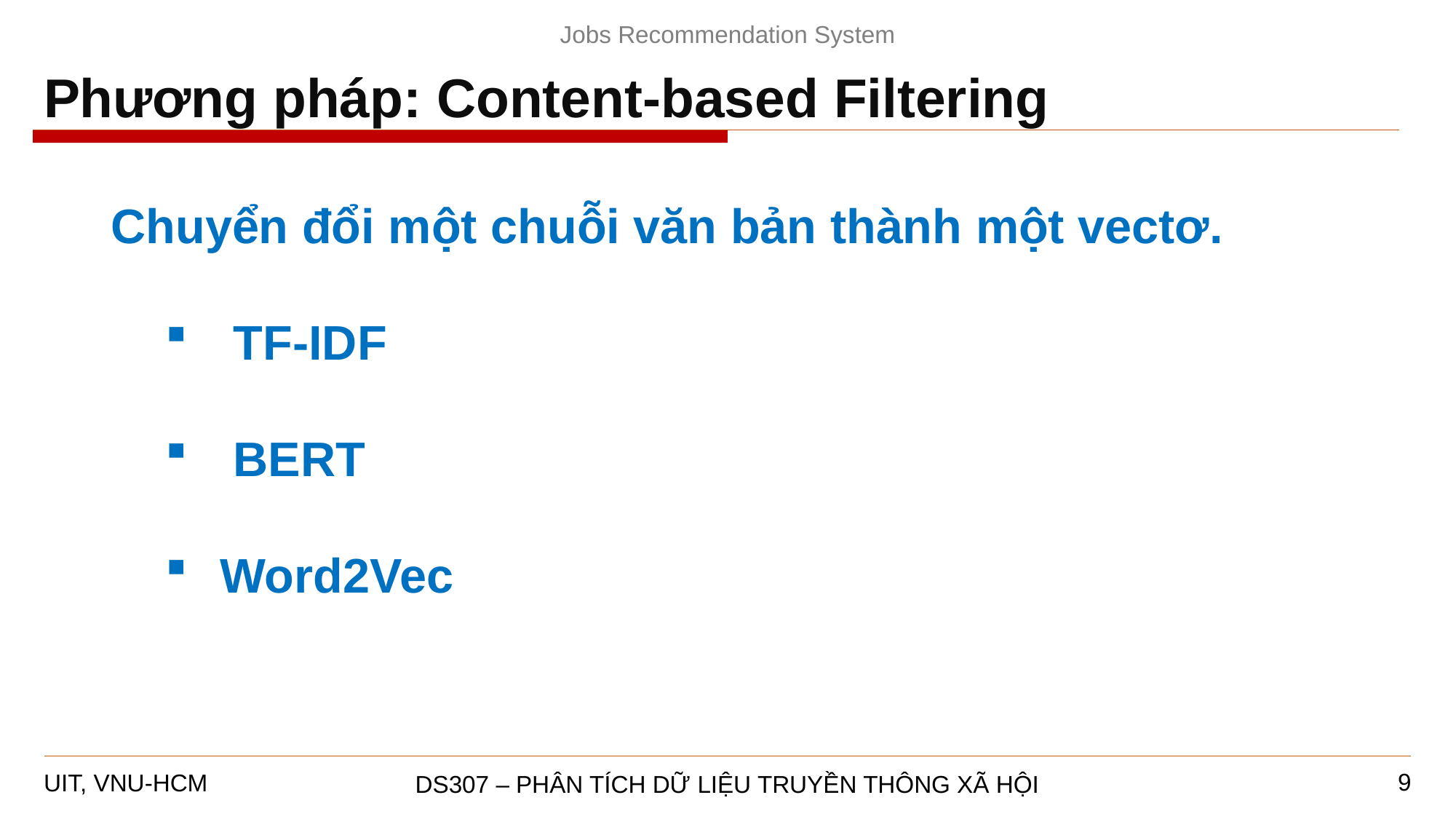

Jobs Recommendation System
Phương pháp: Content-based Filtering

Chuyển đổi một chuỗi văn bản thành một vectơ.

 TF-IDF

 BERT

Word2Vec
9
DS307 – PHÂN TÍCH DỮ LIỆU TRUYỀN THÔNG XÃ HỘI
UIT, VNU-HCM